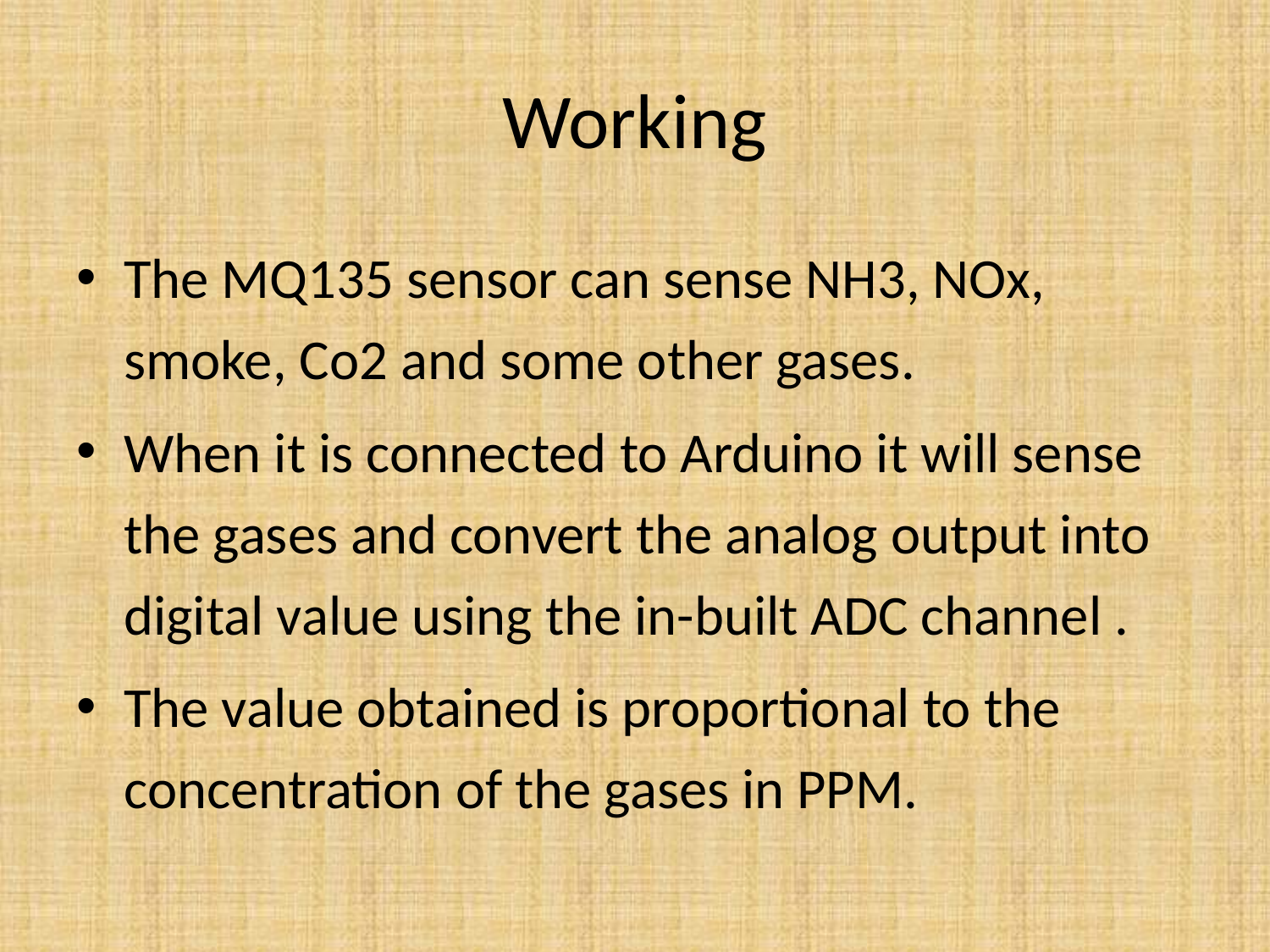

# Working
The MQ135 sensor can sense NH3, NOx, smoke, Co2 and some other gases.
When it is connected to Arduino it will sense the gases and convert the analog output into digital value using the in-built ADC channel .
The value obtained is proportional to the concentration of the gases in PPM.